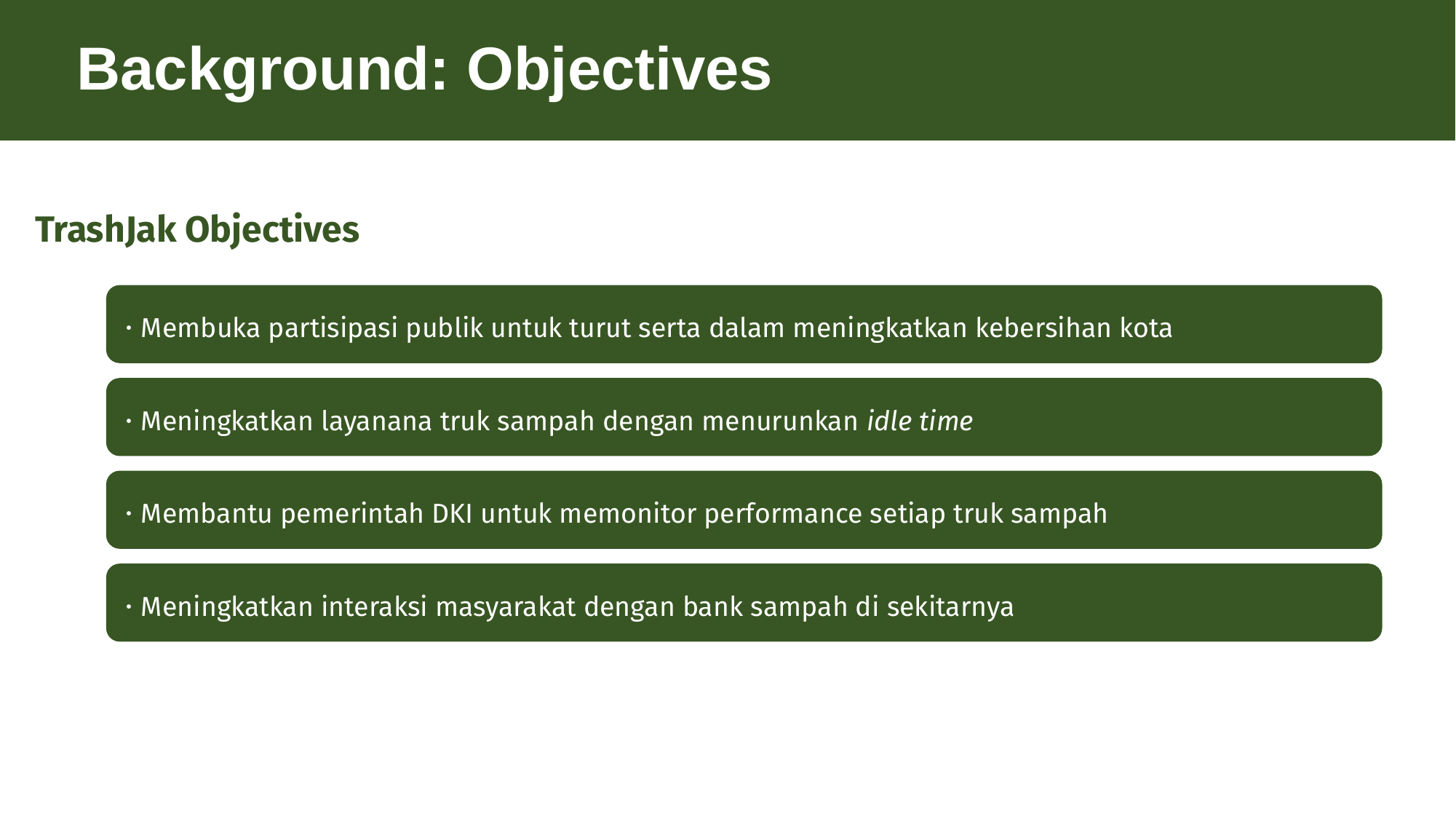

# Background: Objectives
2
TrashJak Objectives

∙ Membuka partisipasi publik untuk turut serta dalam meningkatkan kebersihan kota

∙ Meningkatkan layanana truk sampah dengan menurunkan idle time

∙ Membantu pemerintah DKI untuk memonitor performance setiap truk sampah

∙ Meningkatkan interaksi masyarakat dengan bank sampah di sekitarnya